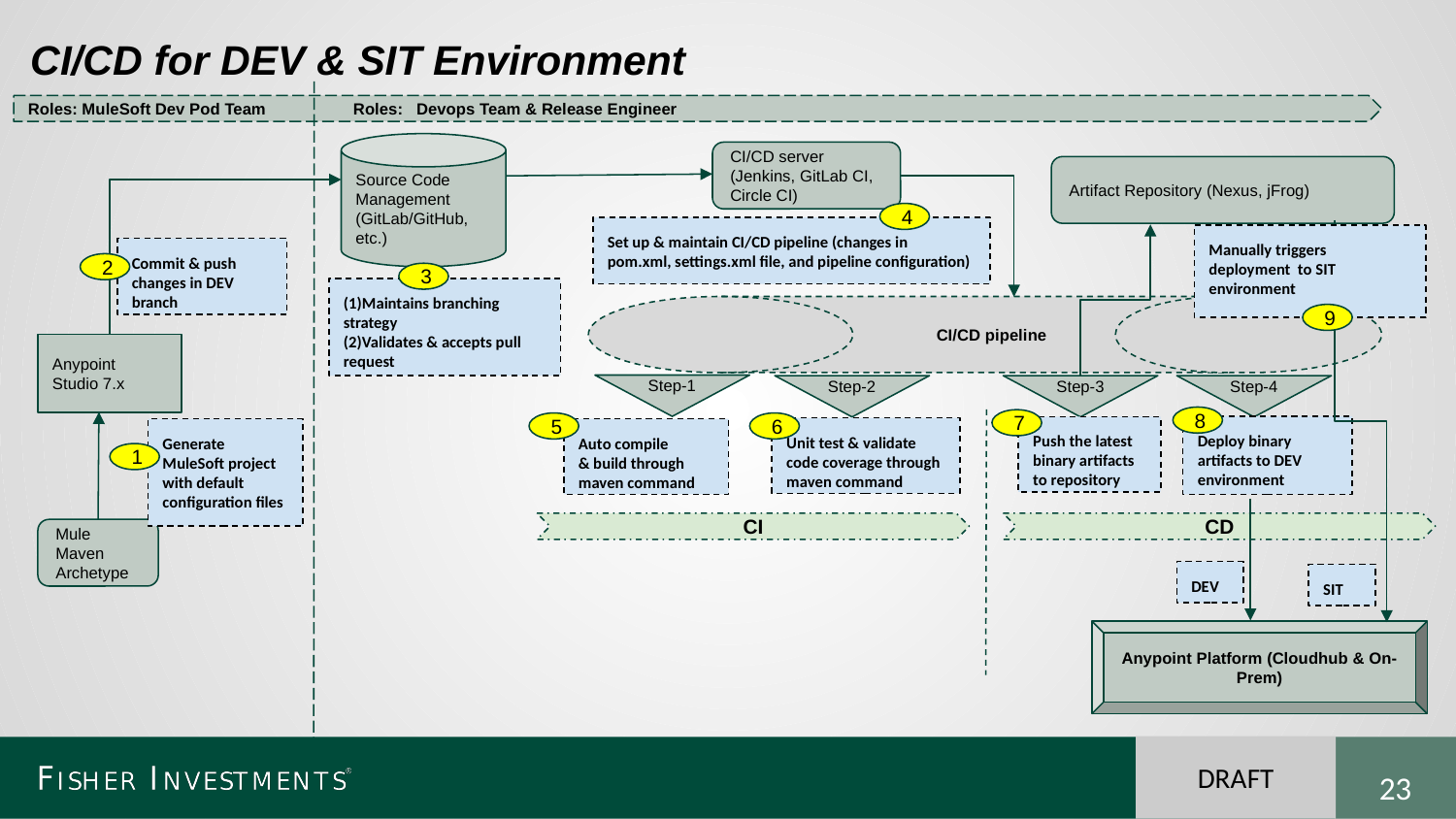

# CI/CD for DEV & SIT Environment
Roles: MuleSoft Dev Pod Team                   Roles:   Devops Team & Release Engineer
Source Code Management (GitLab/GitHub, etc.)
CI/CD server (Jenkins, GitLab CI, Circle CI)
Artifact Repository (Nexus, jFrog)
4
Set up & maintain CI/CD pipeline (changes in pom.xml, settings.xml file, and pipeline configuration)
Manually triggers deployment  to SIT environment
Commit & push changes in DEV branch
2
3
(1)Maintains branching strategy
(2)Validates & accepts pull request

               CI/CD pipeline
9
Anypoint
Studio 7.x
Step-1
Step-4
Step-2
Step-3
8
7
5
6
Deploy binary artifacts to DEV environment
Push the latest binary artifacts to repository
Unit test & validate code coverage through maven command
Generate MuleSoft project with default configuration files
Auto compile
& build through
maven command
1
CI
CD
Mule Maven
Archetype
DEV
SIT
Anypoint Platform (Cloudhub & On-Prem)
DRAFT